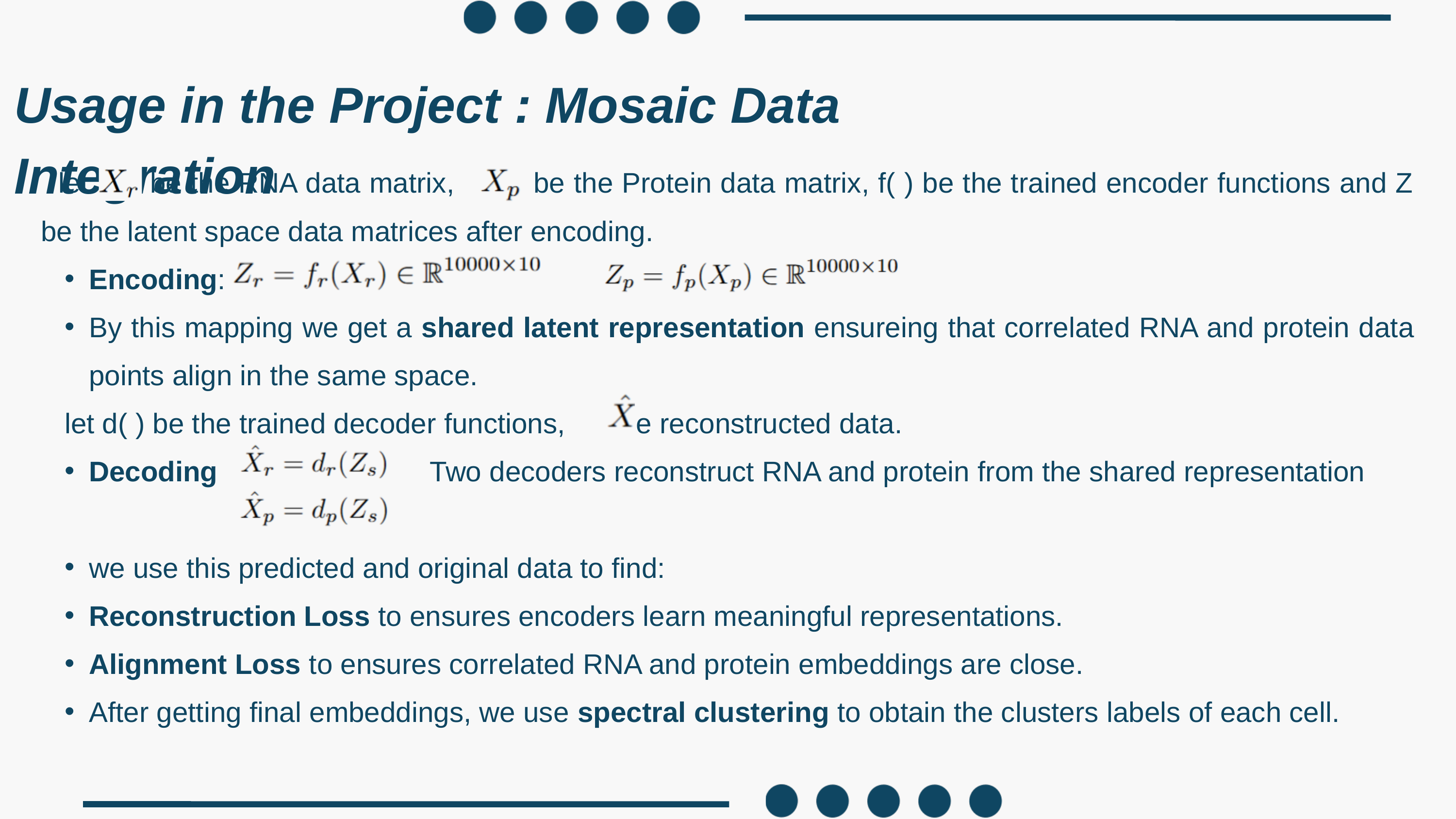

Usage in the Project : Mosaic Data Integration

  let       be the RNA data matrix,         be the Protein data matrix, f( ) be the trained encoder functions and Z be the latent space data matrices after encoding.
Encoding:
By this mapping we get a shared latent representation ensureing that correlated RNA and protein data points align in the same space.
   let d( ) be the trained decoder functions,       be reconstructed data.
Decoding:                          Two decoders reconstruct RNA and protein from the shared representation

we use this predicted and original data to find:
Reconstruction Loss to ensures encoders learn meaningful representations.
Alignment Loss to ensures correlated RNA and protein embeddings are close.
After getting final embeddings, we use spectral clustering to obtain the clusters labels of each cell.